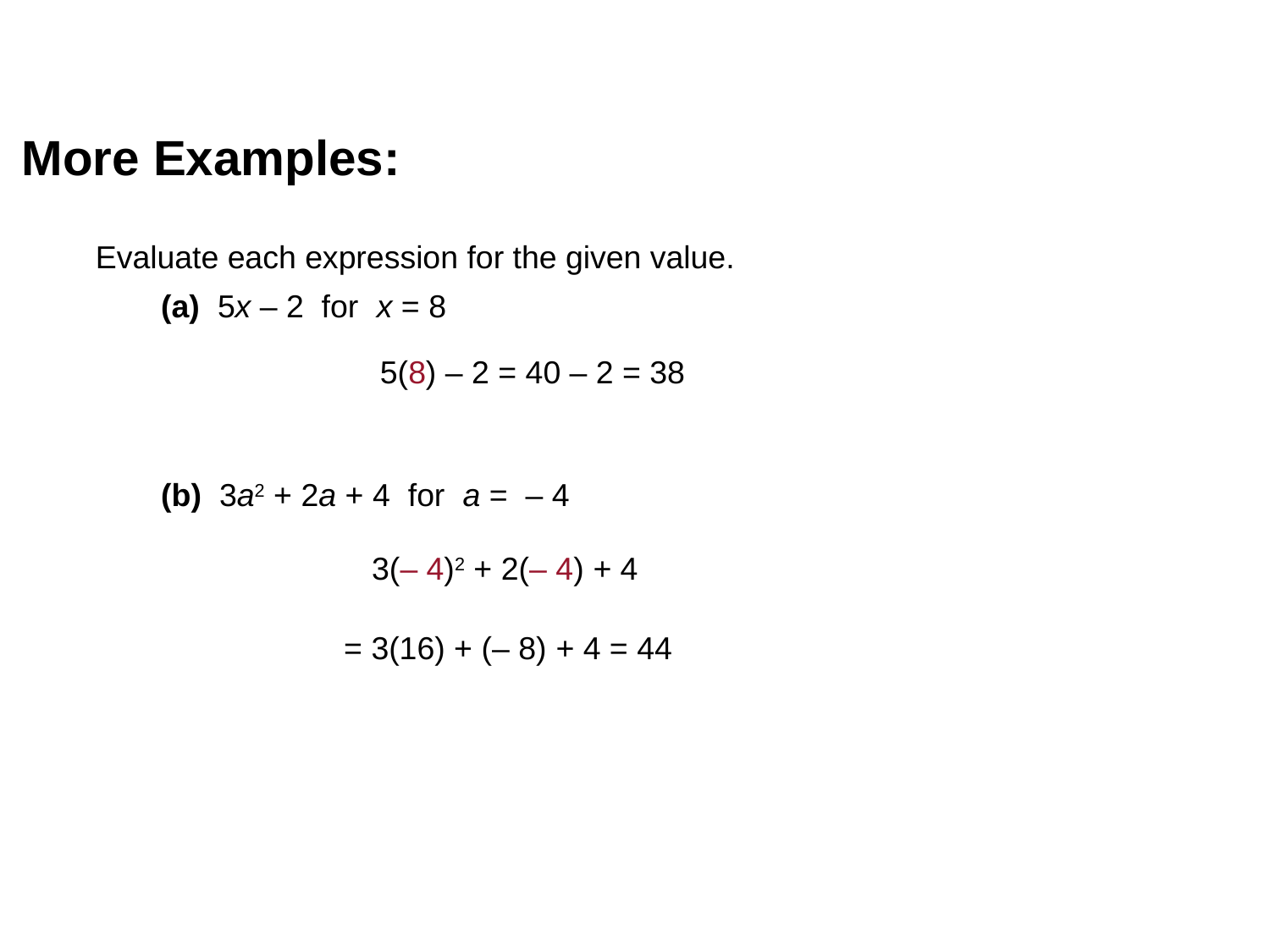

More Examples:
Evaluate each expression for the given value.
(a)  5x – 2  for  x = 8
5(8) – 2 = 40 – 2 = 38
(b)  3a2 + 2a + 4  for  a =  – 4
3(– 4)2 + 2(– 4) + 4
 = 3(16) + (– 8) + 4 = 44